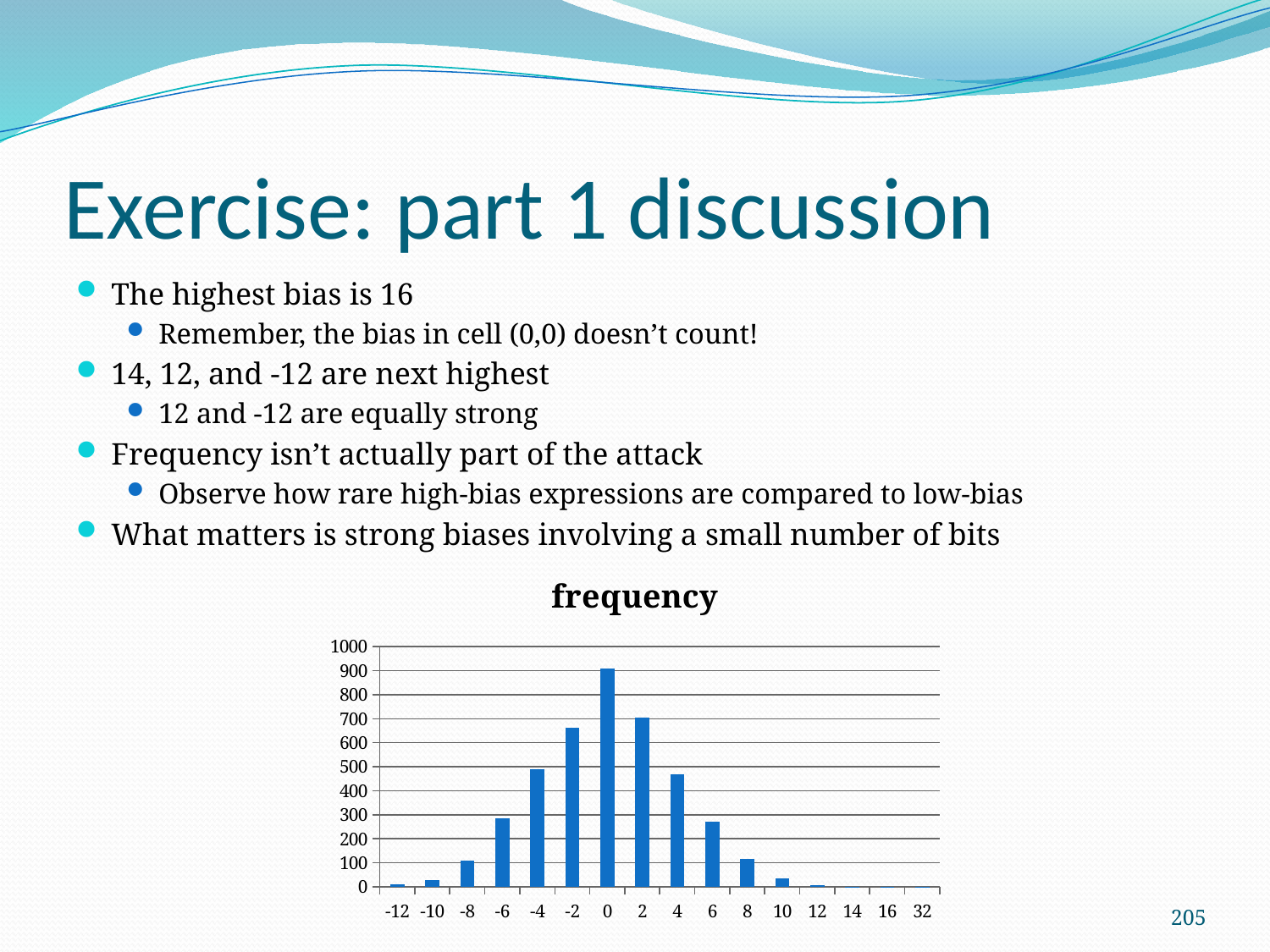

# Exercise: part 1 discussion
The highest bias is 16
Remember, the bias in cell (0,0) doesn’t count!
14, 12, and -12 are next highest
12 and -12 are equally strong
Frequency isn’t actually part of the attack
Observe how rare high-bias expressions are compared to low-bias
What matters is strong biases involving a small number of bits

### Chart:

| Category |  |
|---|---|
| -12 | 12.0 |
| -10 | 28.0 |
| -8 | 110.0 |
| -6 | 286.0 |
| -4 | 490.0 |
| -2 | 661.0 |
| 0 | 908.0 |
| 2 | 704.0 |
| 4 | 468.0 |
| 6 | 270.0 |
| 8 | 116.0 |
| 10 | 34.0 |
| 12 | 6.0 |
| 14 | 1.0 |
| 16 | 1.0 |
| 32 | 1.0 |
205